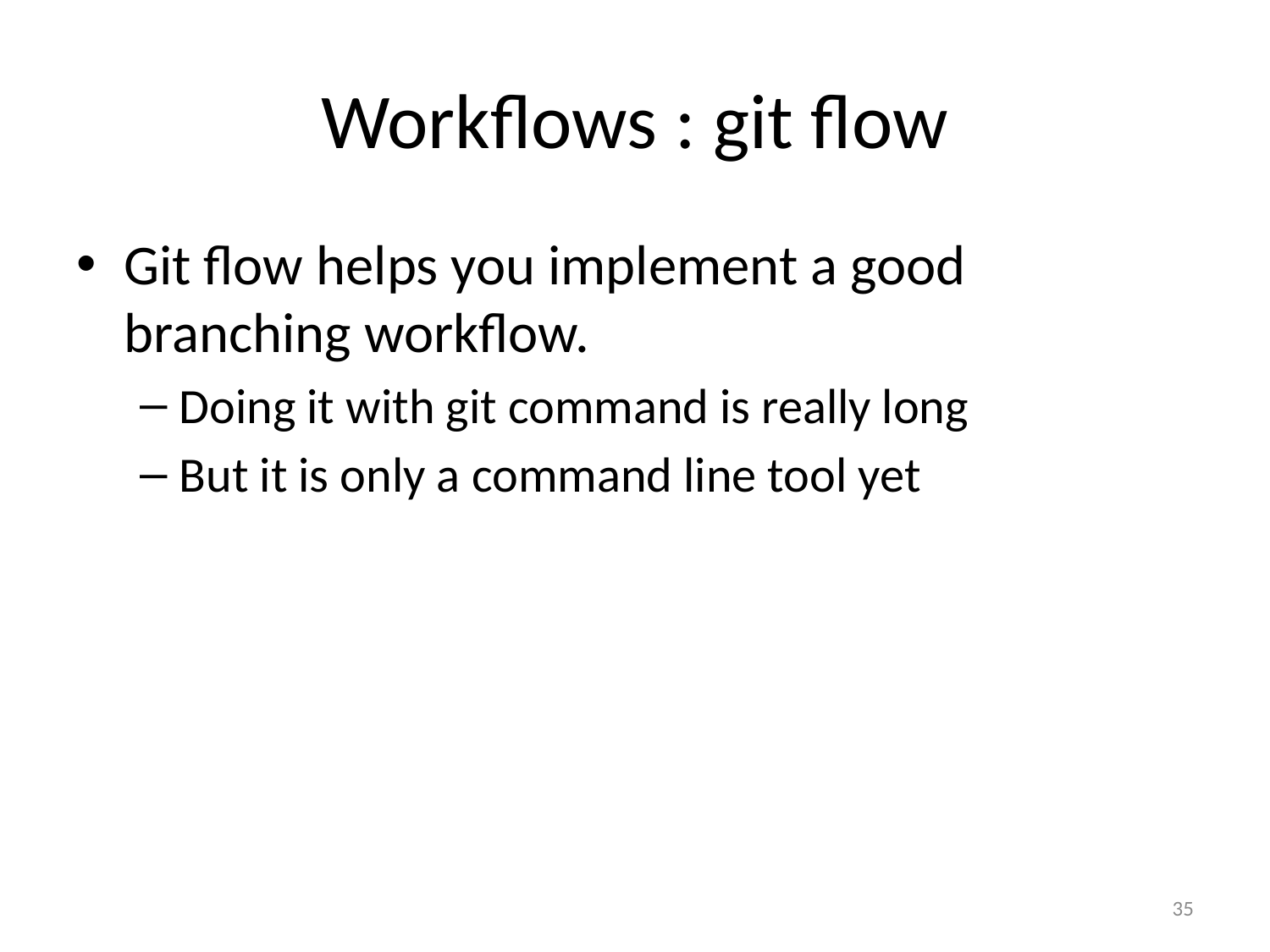

# Workflows : git flow
Git flow helps you implement a good branching workflow.
Doing it with git command is really long
But it is only a command line tool yet

35